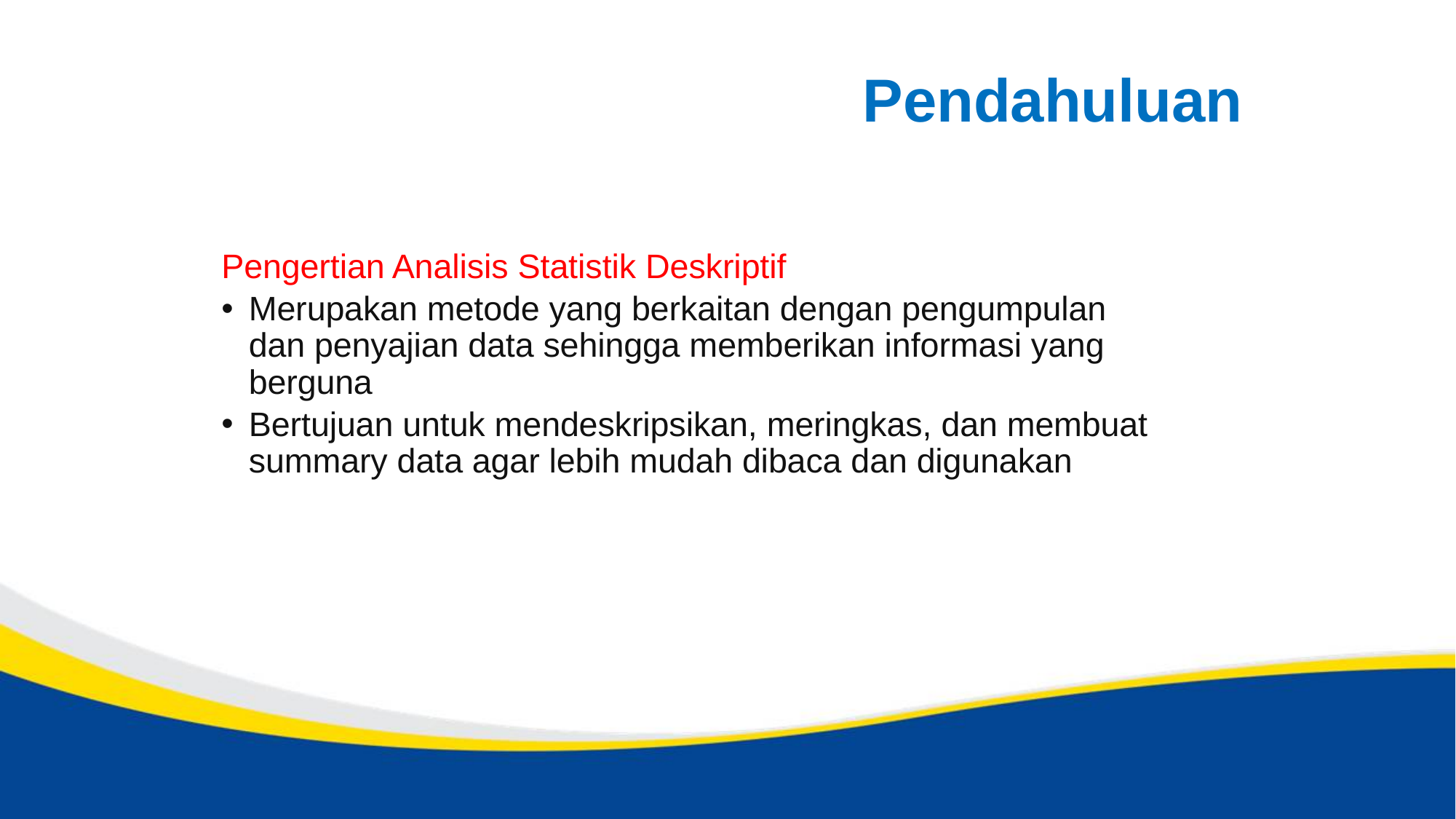

# Pendahuluan

Pengertian Analisis Statistik Deskriptif
Merupakan metode yang berkaitan dengan pengumpulan dan penyajian data sehingga memberikan informasi yang berguna
Bertujuan untuk mendeskripsikan, meringkas, dan membuat summary data agar lebih mudah dibaca dan digunakan